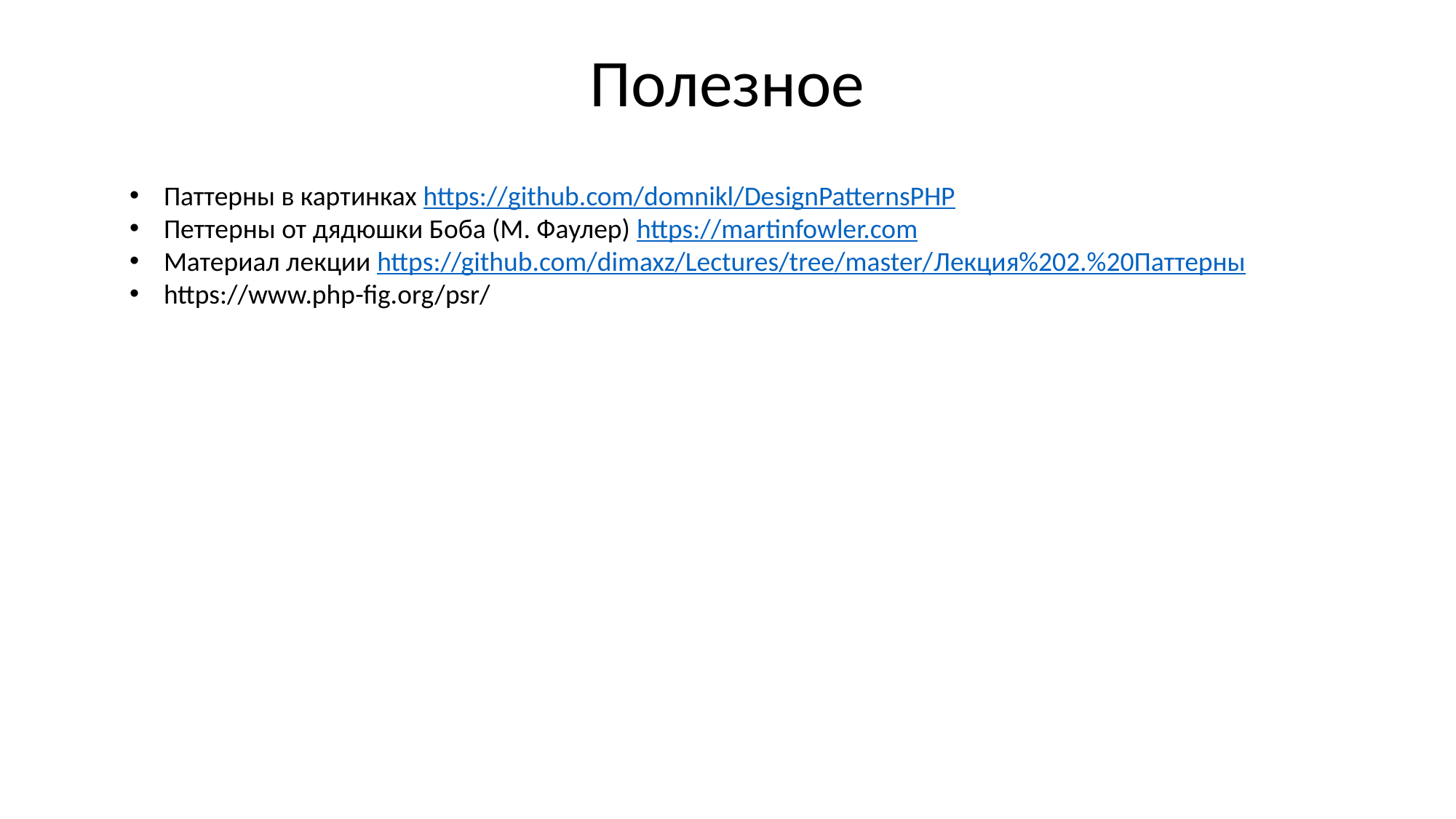

Полезное
Паттерны в картинках https://github.com/domnikl/DesignPatternsPHP
Петтерны от дядюшки Боба (М. Фаулер) https://martinfowler.com
Материал лекции https://github.com/dimaxz/Lectures/tree/master/Лекция%202.%20Паттерны
https://www.php-fig.org/psr/